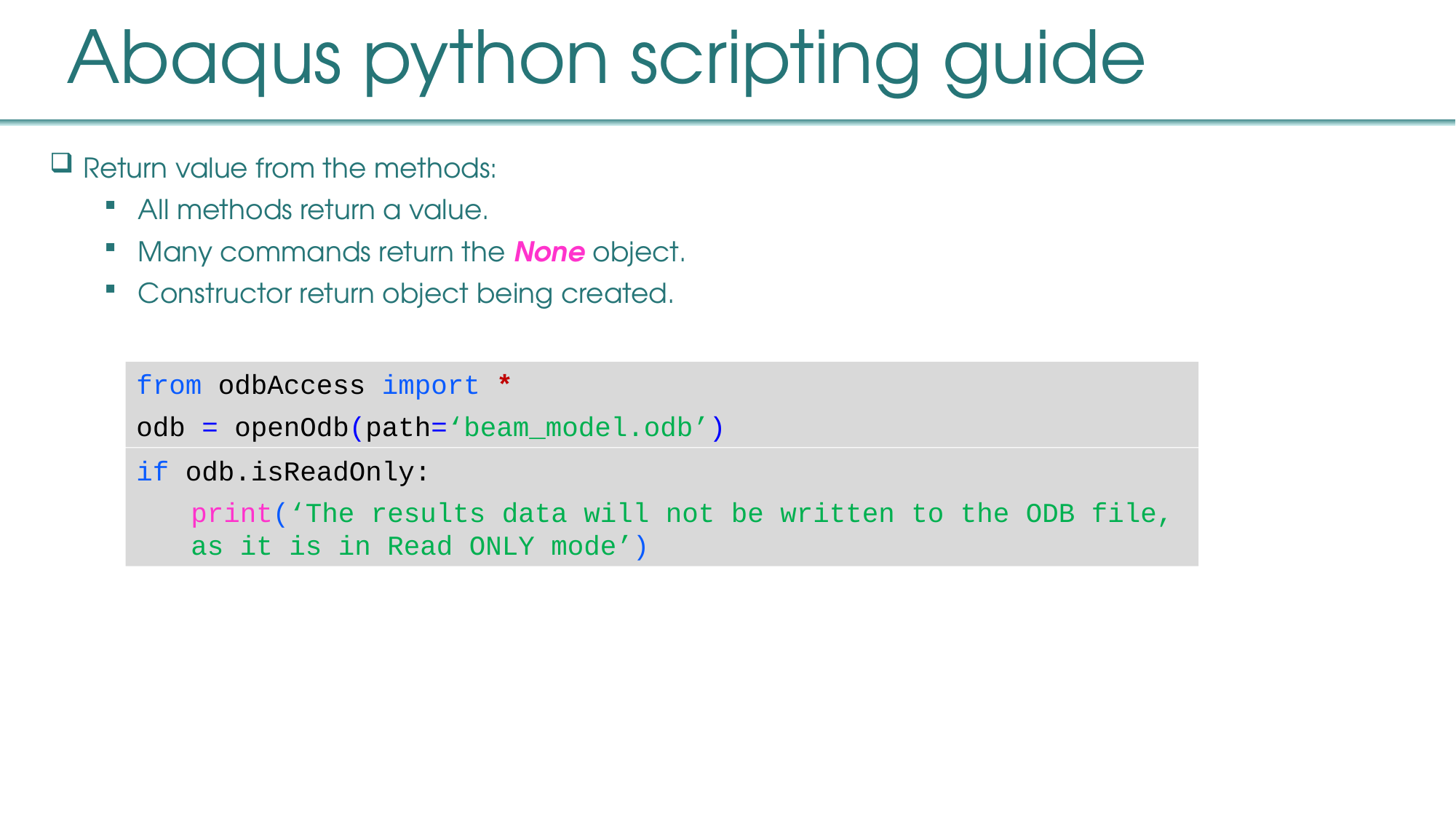

# Abaqus python scripting guide
Return value from the methods:
All methods return a value.
Many commands return the None object.
Constructor return object being created.
from odbAccess import *
odb = openOdb(path=‘beam_model.odb’)
if odb.isReadOnly:
print(‘The results data will not be written to the ODB file, as it is in Read ONLY mode’)